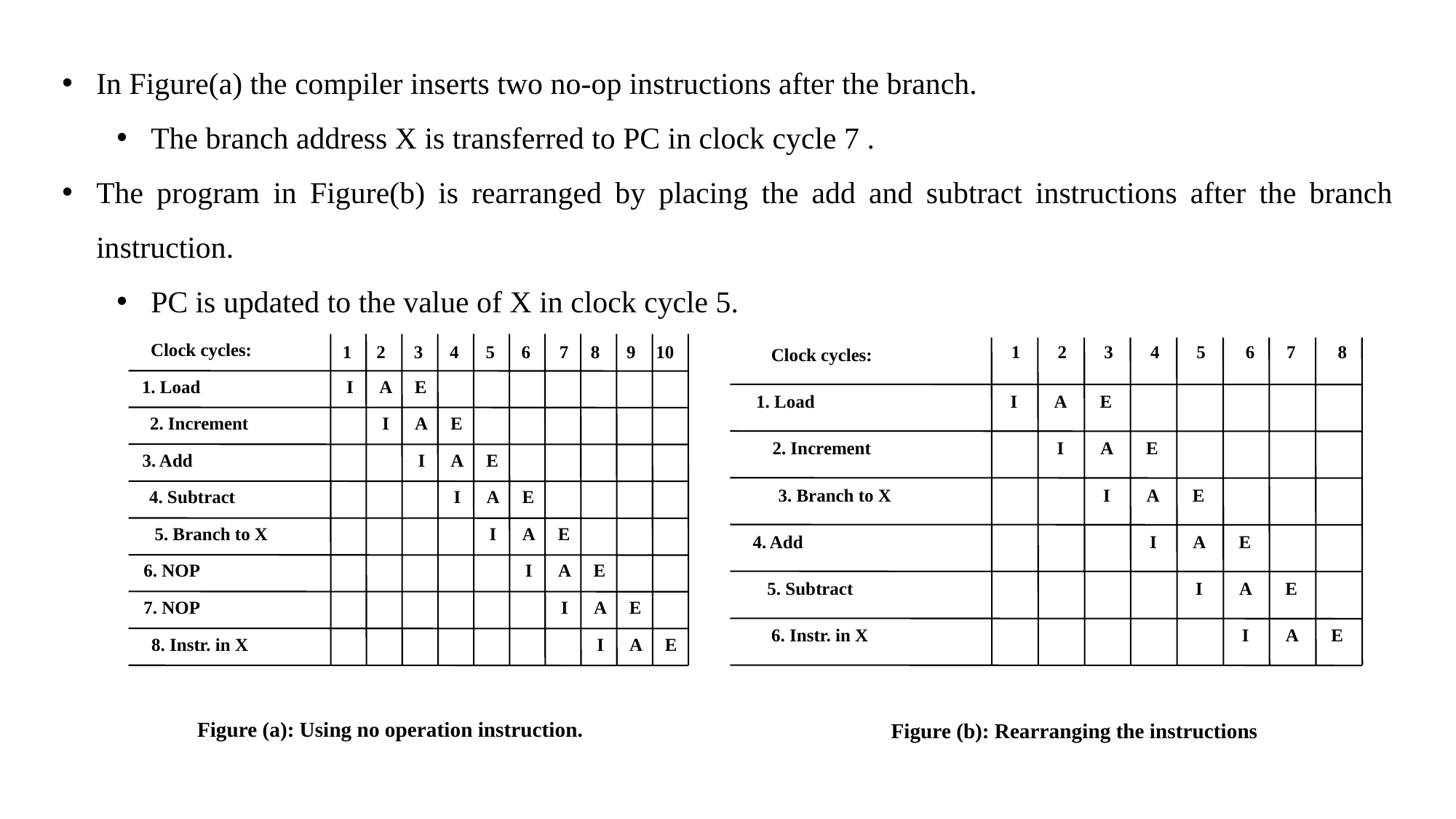

In Figure(a) the compiler inserts two no-op instructions after the branch.
The branch address X is transferred to PC in clock cycle 7 .
The program in Figure(b) is rearranged by placing the add and subtract instructions after the branch instruction.
PC is updated to the value of X in clock cycle 5.

Clock cycles:
1
2
3
4
5
6
7
8
9
10

1. Load
I
A
E

2. Increment
I
A
E

3. Add
I
A
E

4. Subtract
I
A
E

5. Branch to X
I
A
E

6. NOP
I
A
E

7. NOP
I
A
E

8. Instr. in X
I
A
E

1
2
3
4
5
6
7
8
Clock cycles:

1. Load
I
A
E

2. Increment
I
A
E

3. Branch to X
I
A
E

4. Add
I
A
E

5. Subtract
I
A
E

6. Instr. in X
I
A
E

Figure (a): Using no operation instruction.
Figure (b): Rearranging the instructions